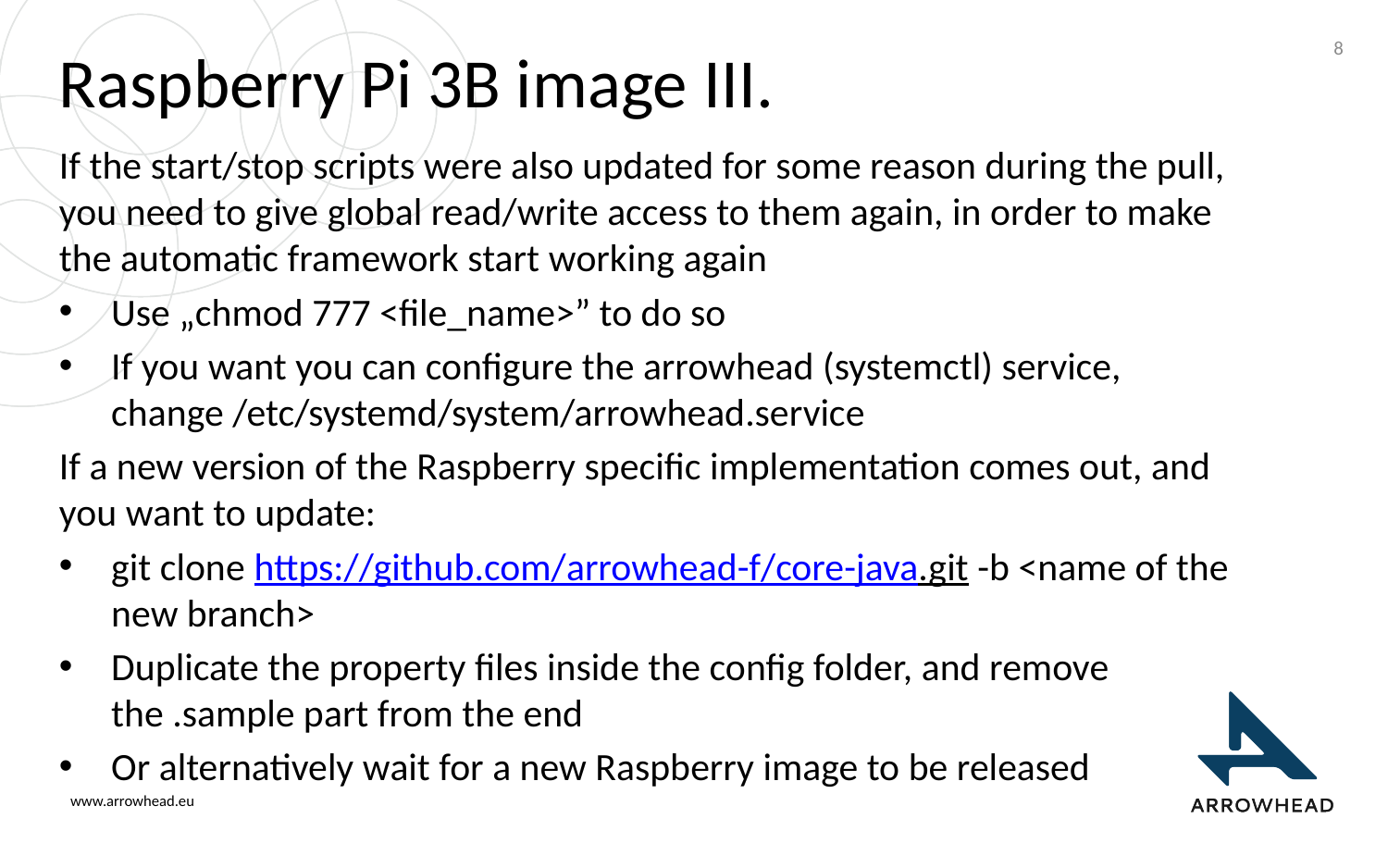

8
# Raspberry Pi 3B image III.
If the start/stop scripts were also updated for some reason during the pull, you need to give global read/write access to them again, in order to make the automatic framework start working again
Use „chmod 777 <file_name>” to do so
If you want you can configure the arrowhead (systemctl) service, change /etc/systemd/system/arrowhead.service
If a new version of the Raspberry specific implementation comes out, and you want to update:
git clone https://github.com/arrowhead-f/core-java.git -b <name of the new branch>
Duplicate the property files inside the config folder, and remove the .sample part from the end
Or alternatively wait for a new Raspberry image to be released